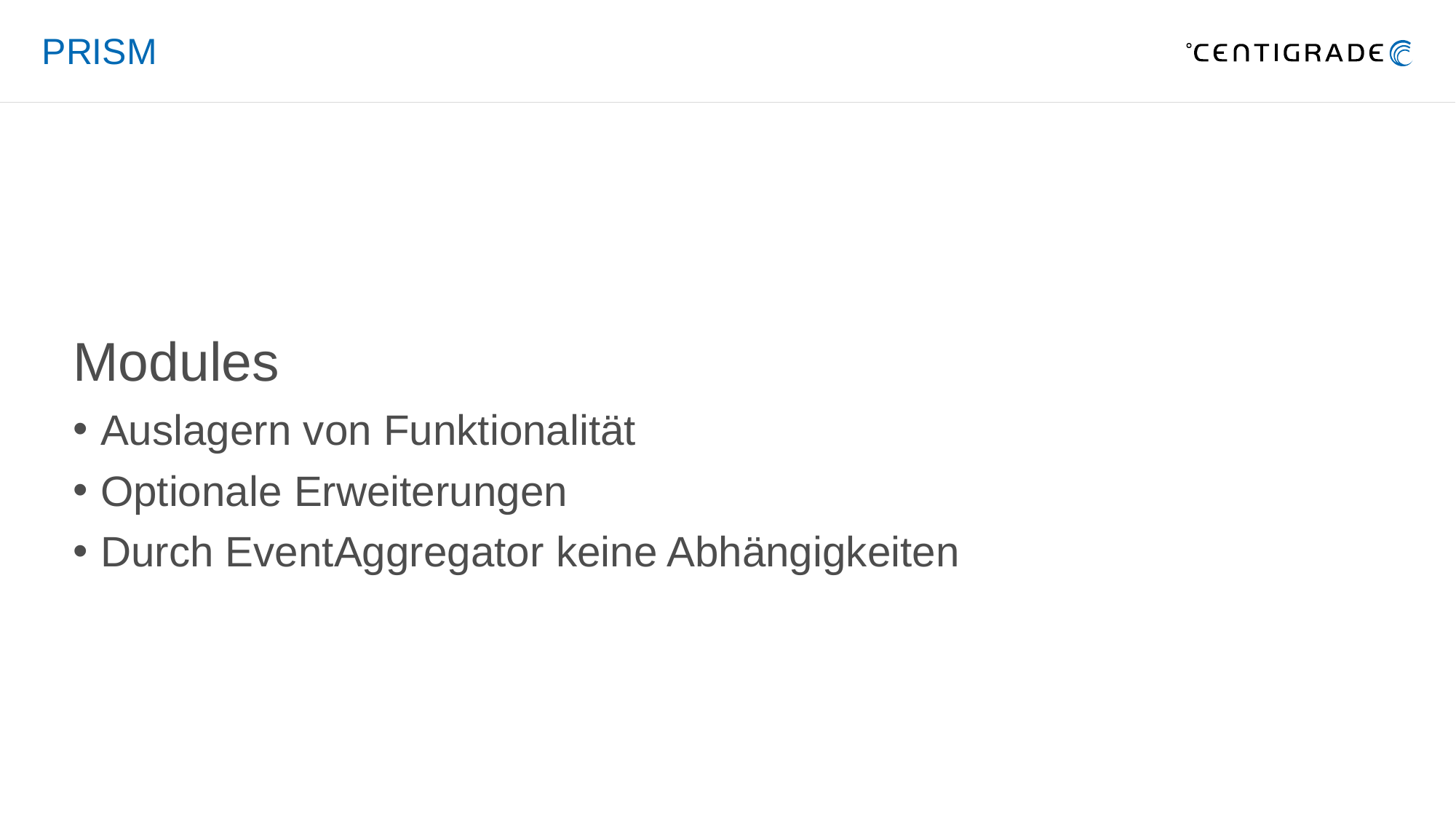

# PRISM
Modules
Auslagern von Funktionalität
Optionale Erweiterungen
Durch EventAggregator keine Abhängigkeiten